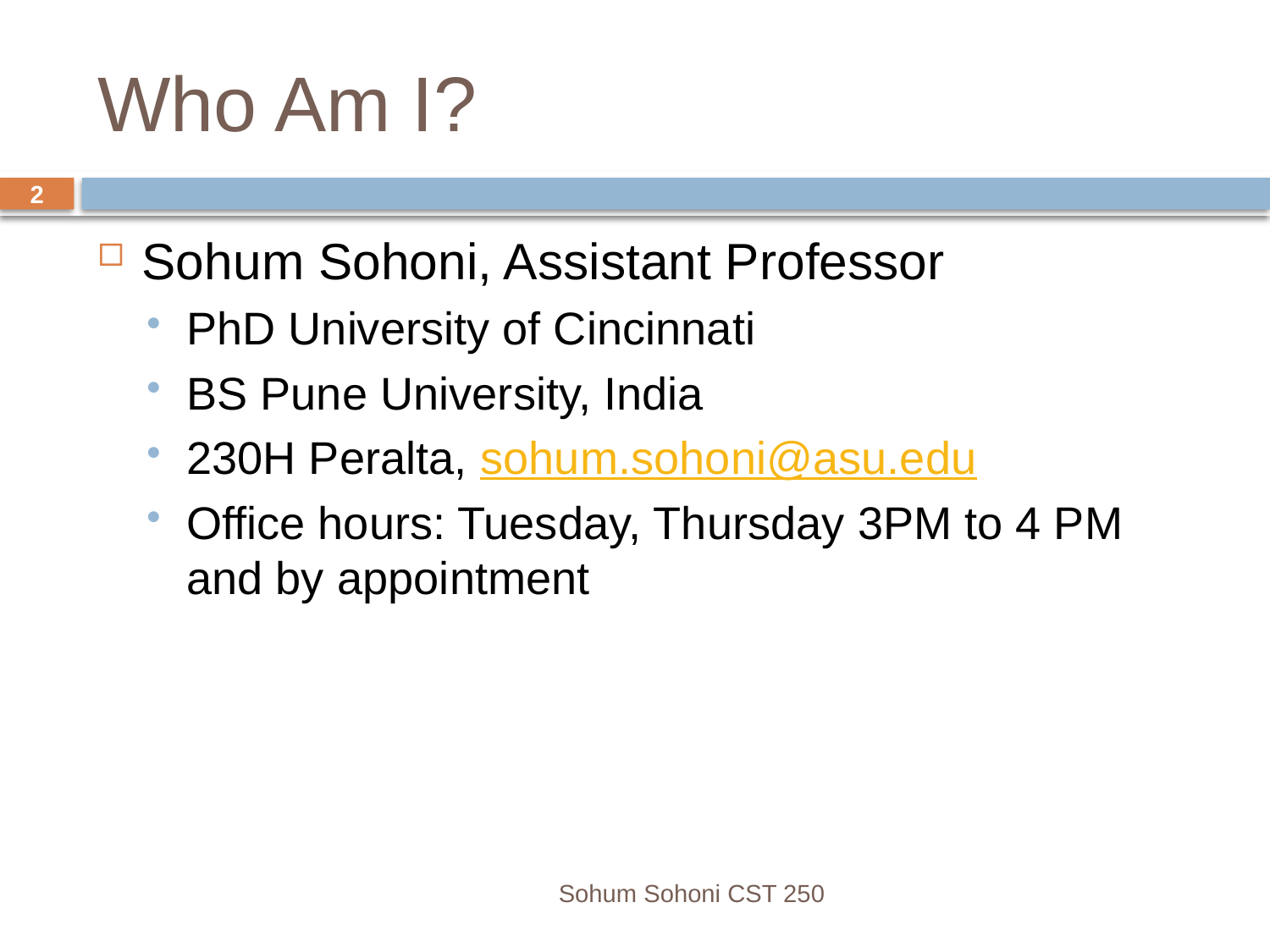

# Who Am I?
2
Sohum Sohoni, Assistant Professor
PhD University of Cincinnati
BS Pune University, India
230H Peralta, sohum.sohoni@asu.edu
Office hours: Tuesday, Thursday 3PM to 4 PM and by appointment

Sohum Sohoni CST 250